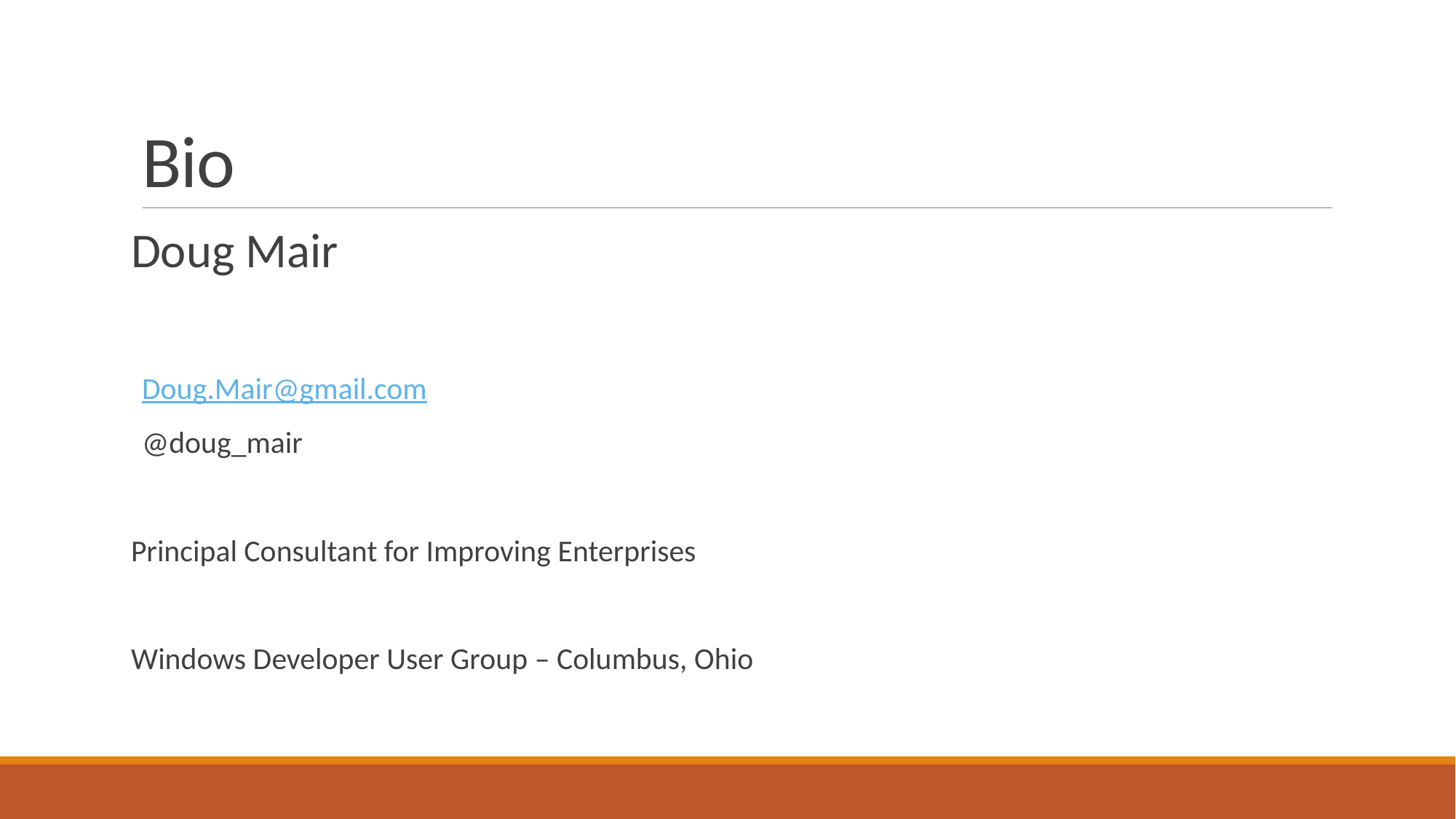

# Bio
Doug Mair

Doug.Mair@gmail.com
@doug_mair

Principal Consultant for Improving Enterprises

Windows Developer User Group – Columbus, Ohio